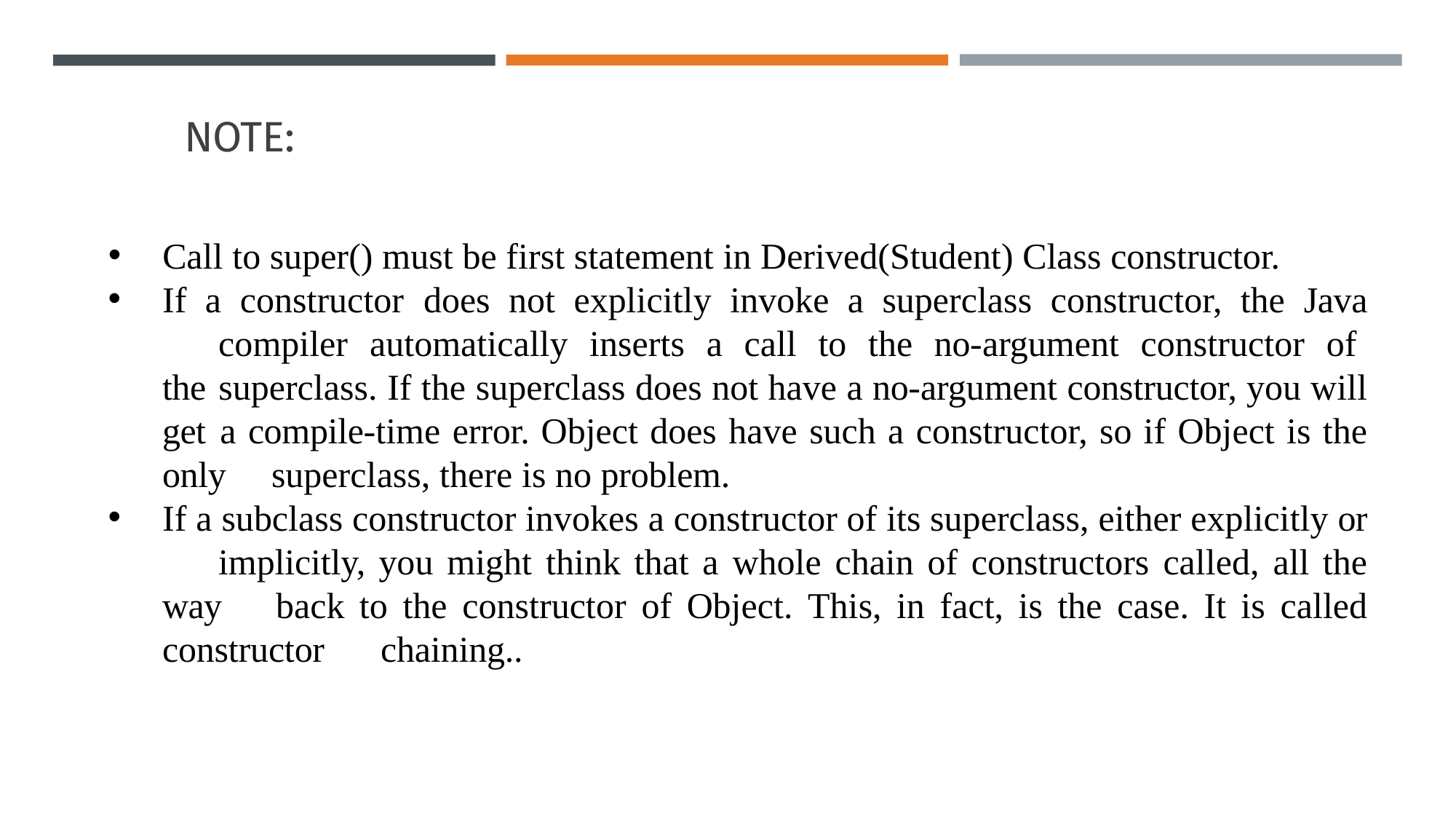

# NOTE:
Call to super() must be first statement in Derived(Student) Class constructor.
If a  constructor  does not explicitly invoke a superclass constructor, the  Java 	compiler  automatically  inserts  a  call  to  the  no-argument  constructor  of  the 	superclass. If the superclass does not have a no-argument constructor, you will get 	a compile-time error. Object does have such a constructor, so if Object is the only 	superclass, there is no problem.
If a subclass constructor invokes a constructor of its superclass, either explicitly or 	implicitly, you might think that a whole chain of constructors called, all the way 	back to the constructor of Object. This, in fact, is the case. It is called constructor 	chaining..